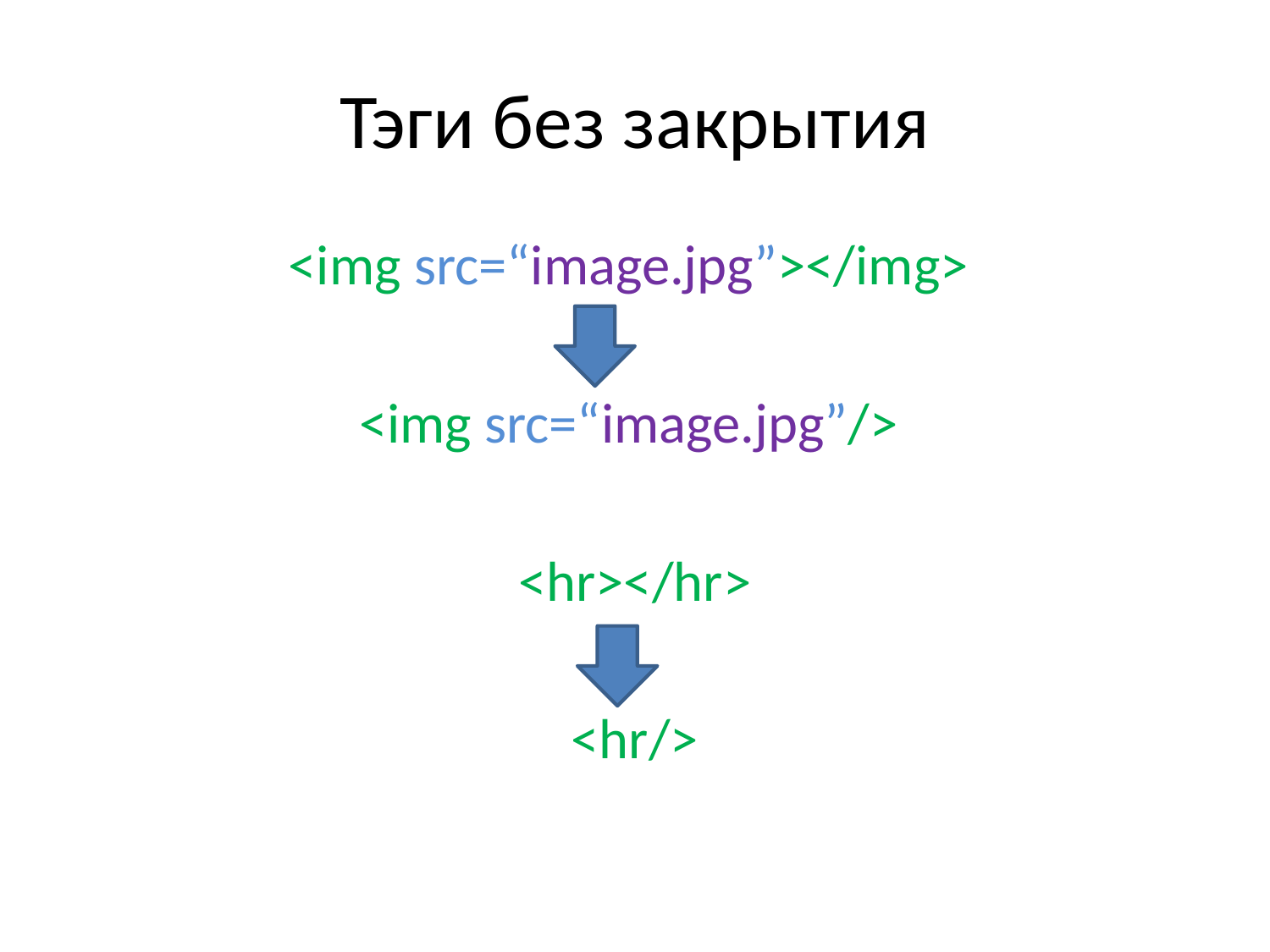

# Тэги без закрытия
<img src=“image.jpg”></img>

<img src=“image.jpg”/>

<hr></hr>

<hr/>